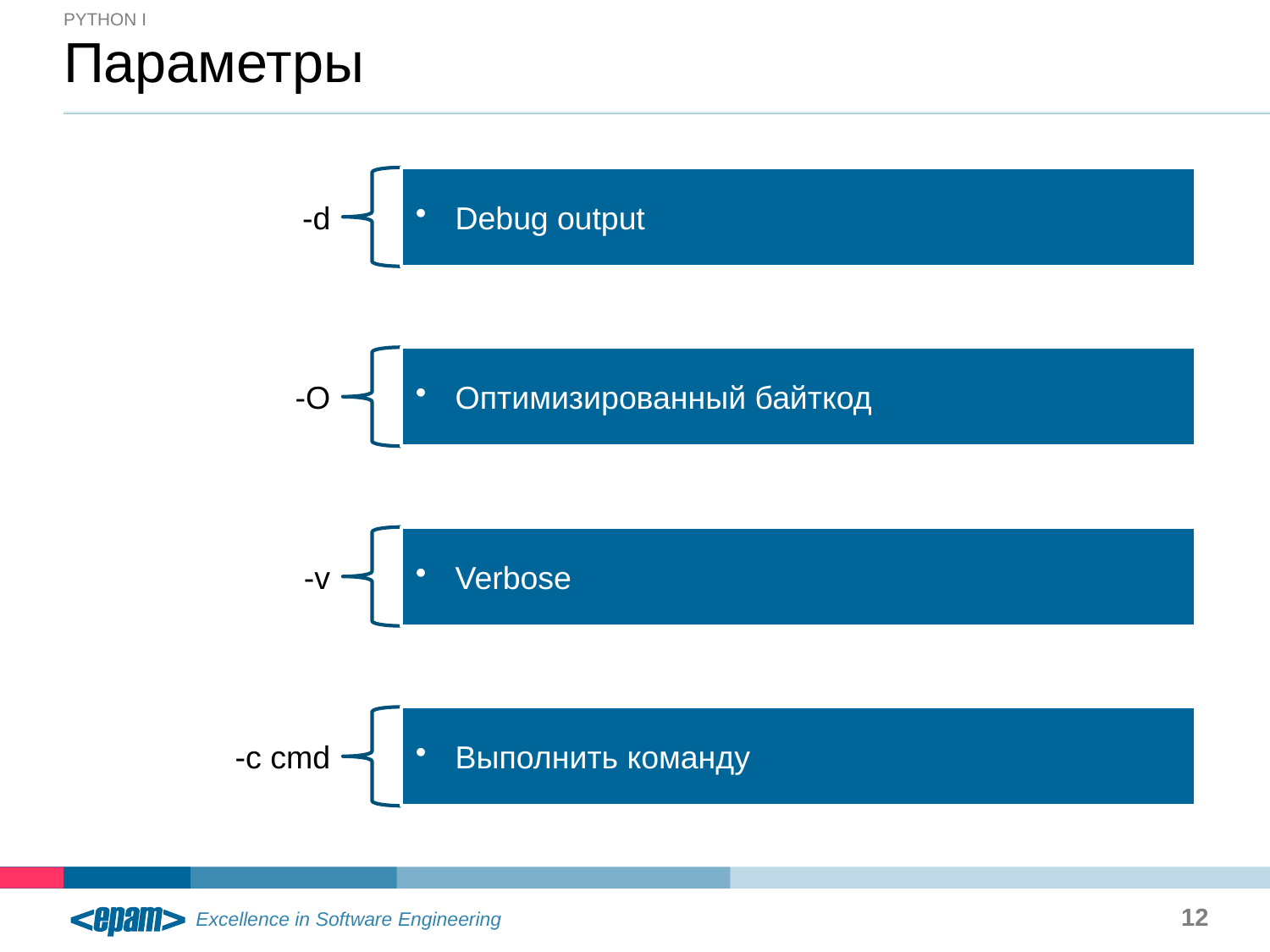

python I
# Параметры
-d
Debug output
-O
-v
Verbose
-c cmd
Выполнить команду
Оптимизированный байткод
12